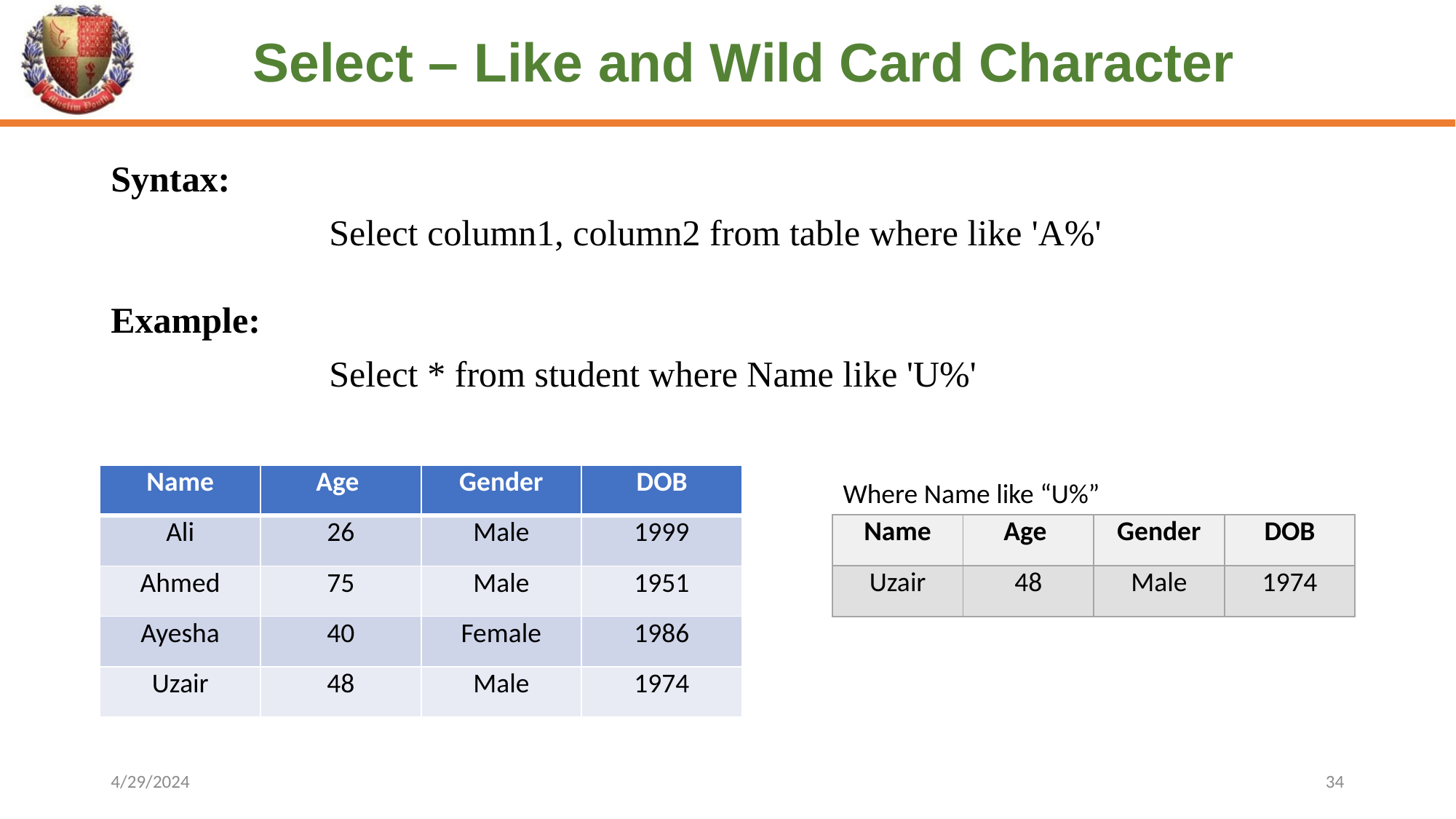

# Select – Like and Wild Card Character
Syntax:
		Select column1, column2 from table where like 'A%'

Example:
		Select * from student where Name like 'U%'

| Name | Age | Gender | DOB |
| --- | --- | --- | --- |
| Ali | 26 | Male | 1999 |
| Ahmed | 75 | Male | 1951 |
| Ayesha | 40 | Female | 1986 |
| Uzair | 48 | Male | 1974 |
Where Name like “U%”
| Name | Age | Gender | DOB |
| --- | --- | --- | --- |
| Uzair | 48 | Male | 1974 |
4/29/2024
34